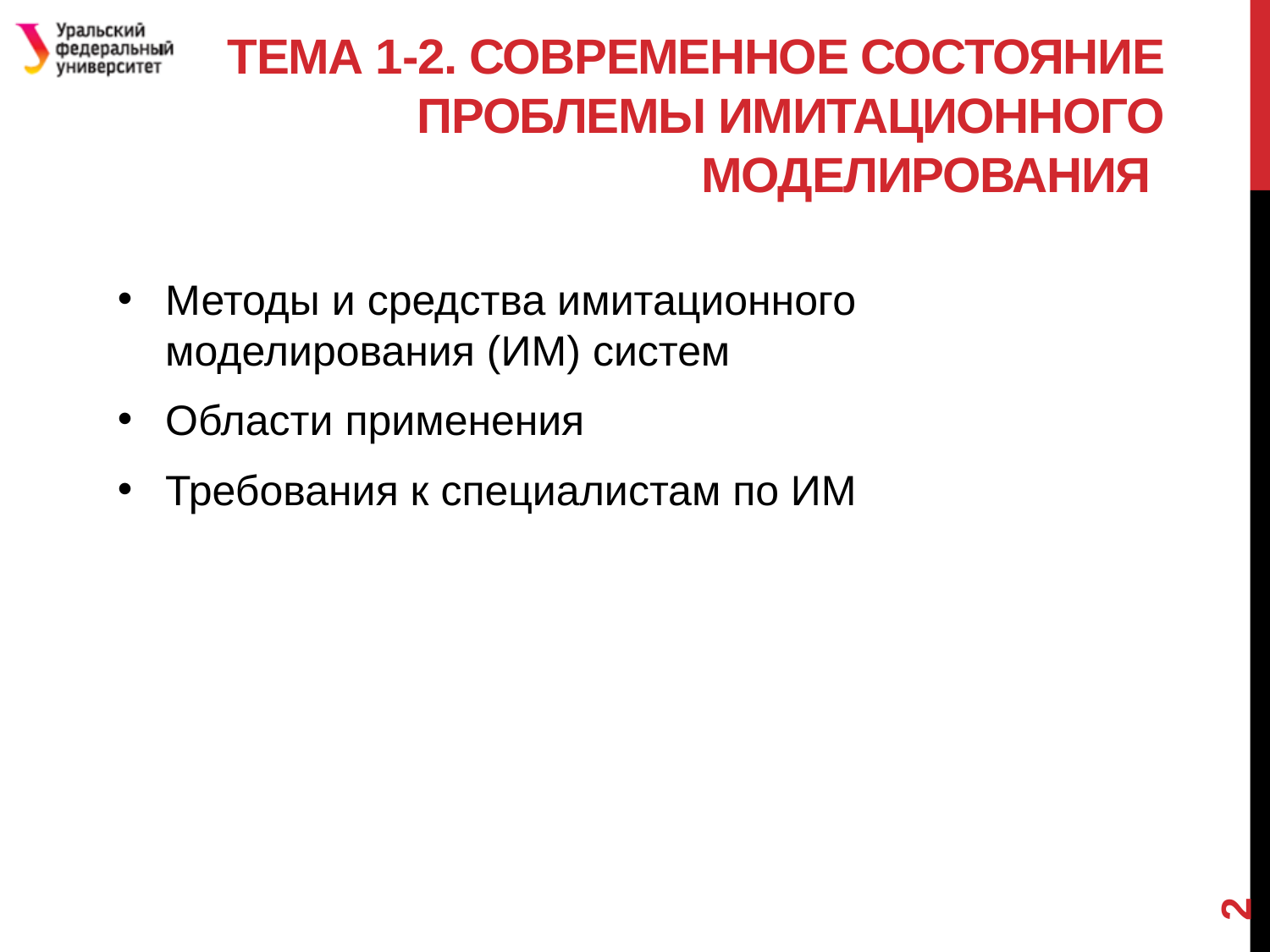

# Тема 1-2. Современное состояние проблемы имитационного моделирования
Методы и средства имитационного моделирования (ИМ) систем
Области применения
Требования к специалистам по ИМ

2